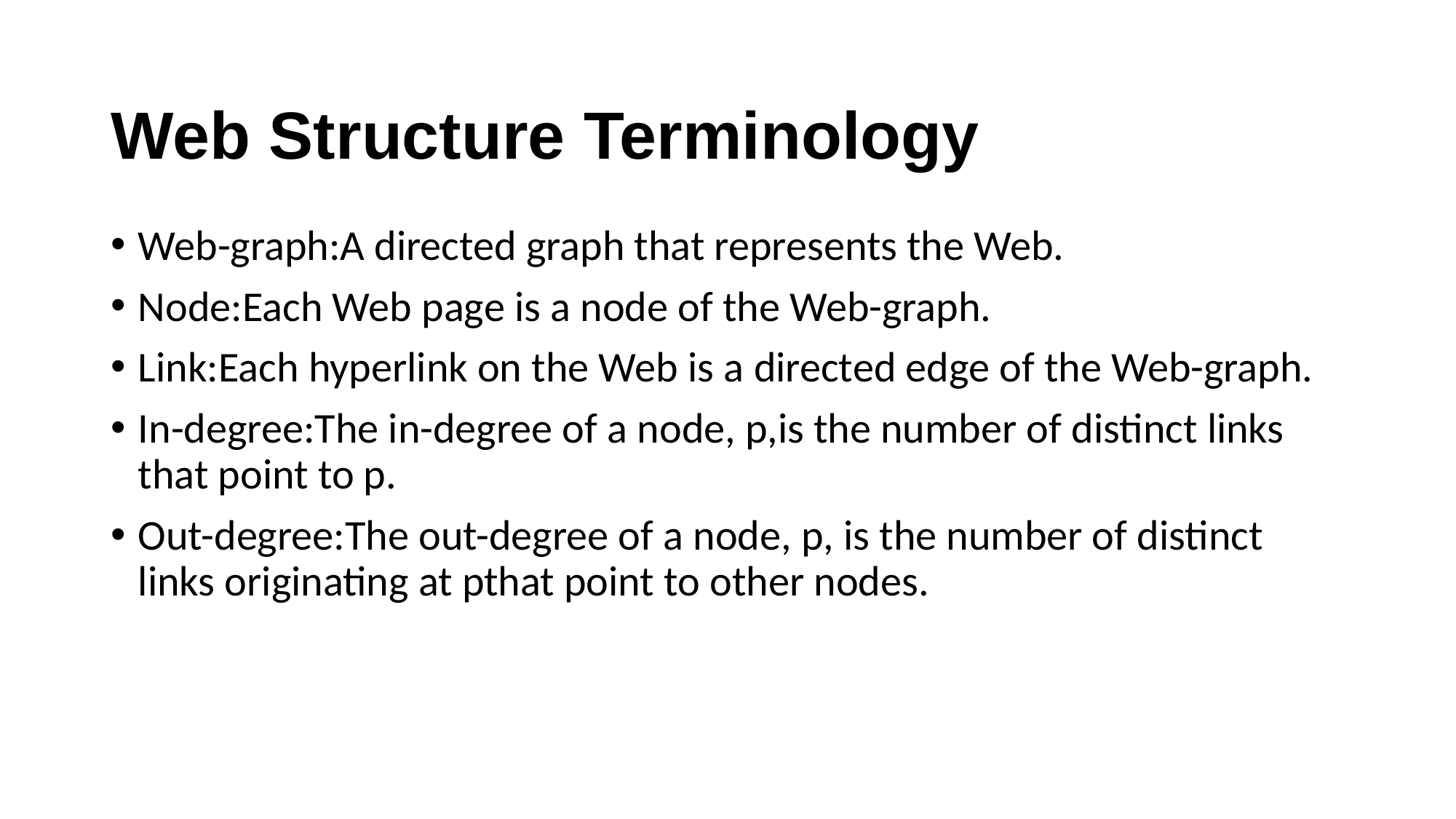

# Web Structure Terminology
Web-graph:A directed graph that represents the Web.
Node:Each Web page is a node of the Web-graph.
Link:Each hyperlink on the Web is a directed edge of the Web-graph.
In-degree:The in-degree of a node, p,is the number of distinct links that point to p.
Out-degree:The out-degree of a node, p, is the number of distinct links originating at pthat point to other nodes.